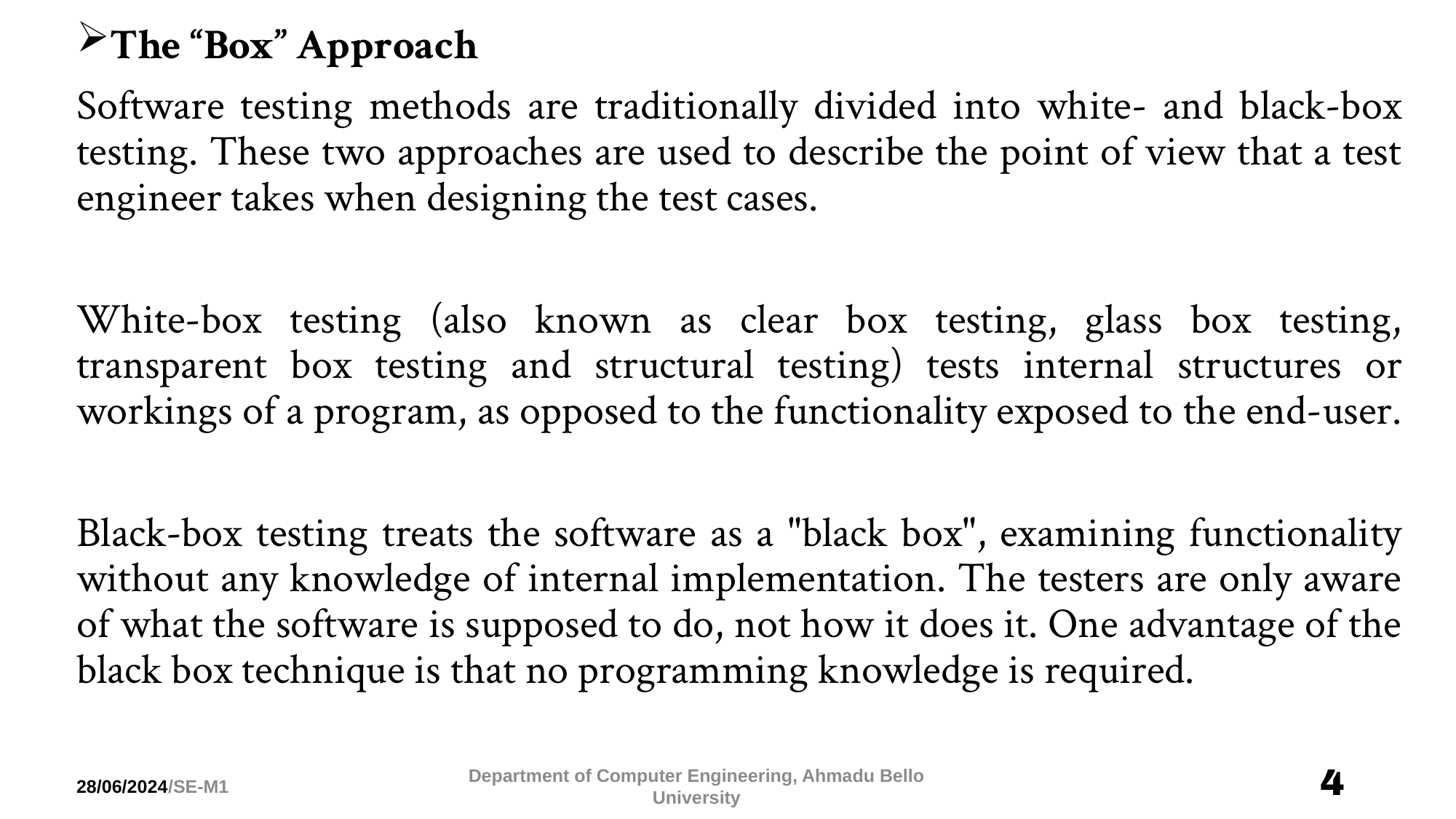

The “Box” Approach
Software testing methods are traditionally divided into white- and black-box testing. These two approaches are used to describe the point of view that a test engineer takes when designing the test cases.

White-box testing (also known as clear box testing, glass box testing, transparent box testing and structural testing) tests internal structures or workings of a program, as opposed to the functionality exposed to the end-user.

Black-box testing treats the software as a "black box", examining functionality without any knowledge of internal implementation. The testers are only aware of what the software is supposed to do, not how it does it. One advantage of the black box technique is that no programming knowledge is required.

4
28/06/2024/SE-M1
Department of Computer Engineering, Ahmadu Bello University